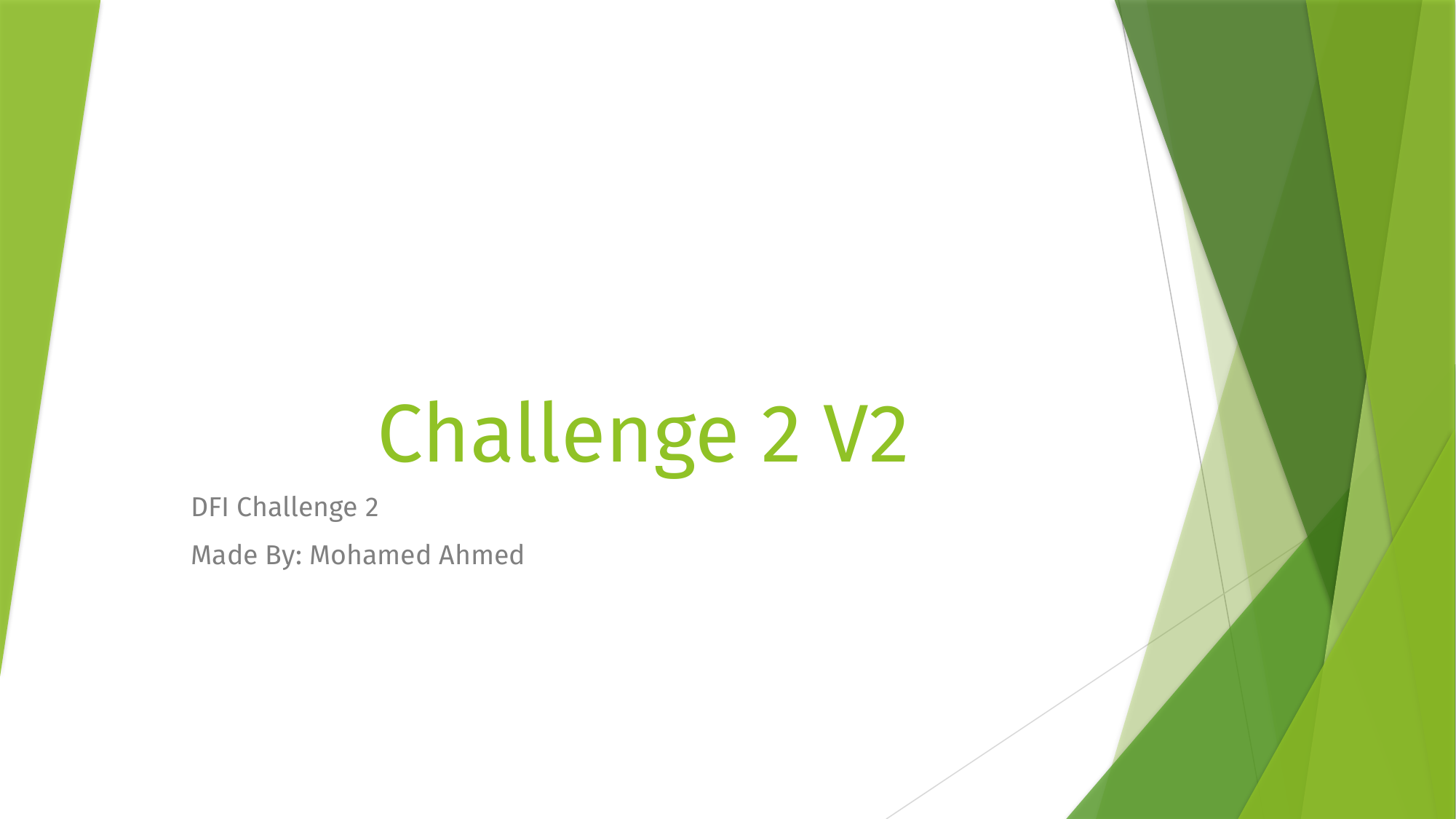

# Challenge 2 V2
DFI Challenge 2
Made By: Mohamed Ahmed